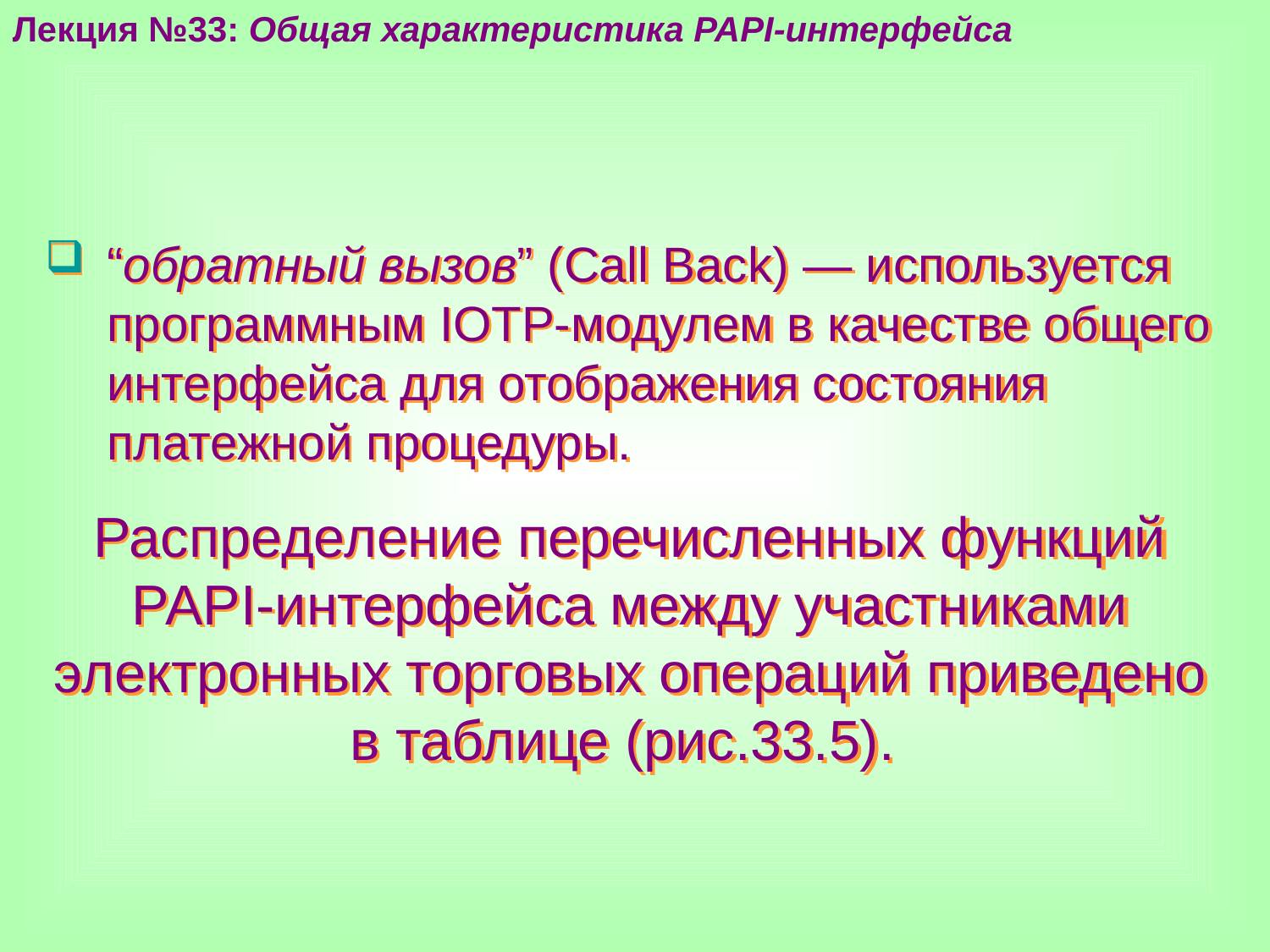

Лекция №33: Общая характеристика PAPI-интерфейса
“обратный вызов” (Call Back) — используется программным IOTP-модулем в качестве общего интерфейса для отображения состояния платежной процедуры.
Распределение перечисленных функций PAPI-интерфейса между участниками электронных торговых операций приведено в таблице (рис.33.5).